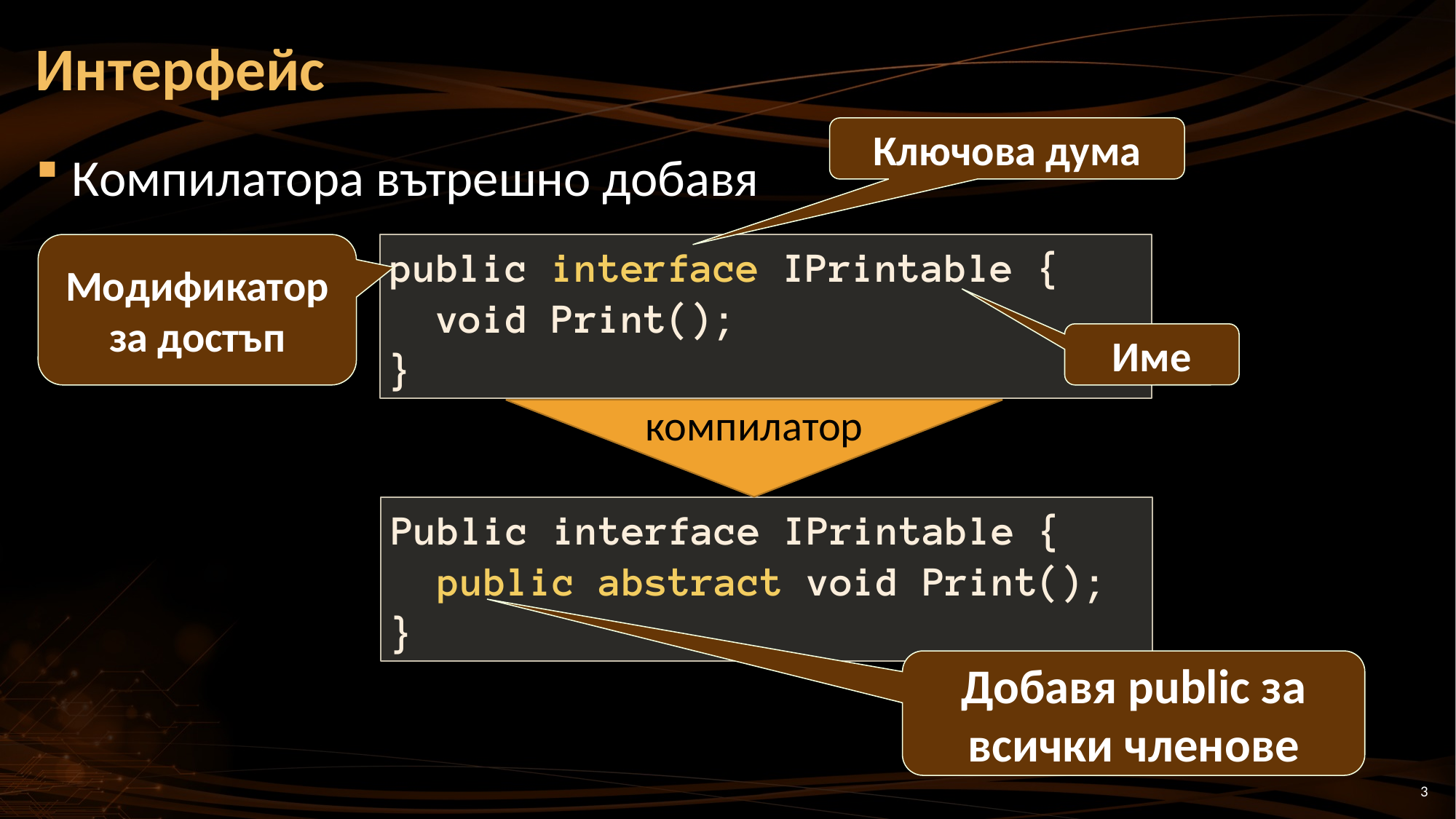

# Интерфейс
Ключова дума
Компилатора вътрешно добавя
Модификатор за достъп
public interface IPrintable {
  void Print();
}
Име
компилатор
Public interface IPrintable {
  public abstract void Print();
}
Добавя public за всички членове
3